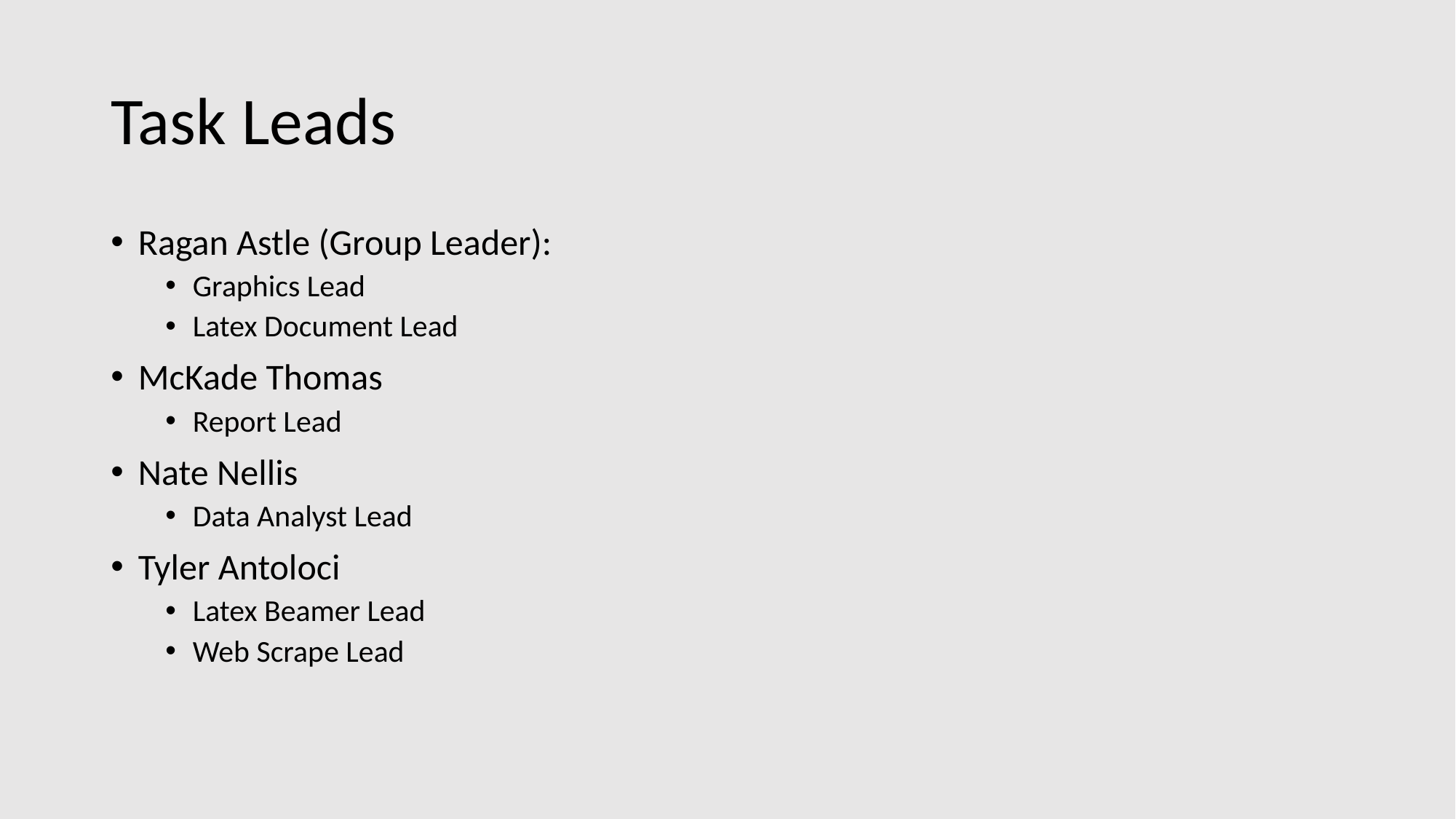

# Task Leads
Ragan Astle (Group Leader):
Graphics Lead
Latex Document Lead
McKade Thomas
Report Lead
Nate Nellis
Data Analyst Lead
Tyler Antoloci
Latex Beamer Lead
Web Scrape Lead